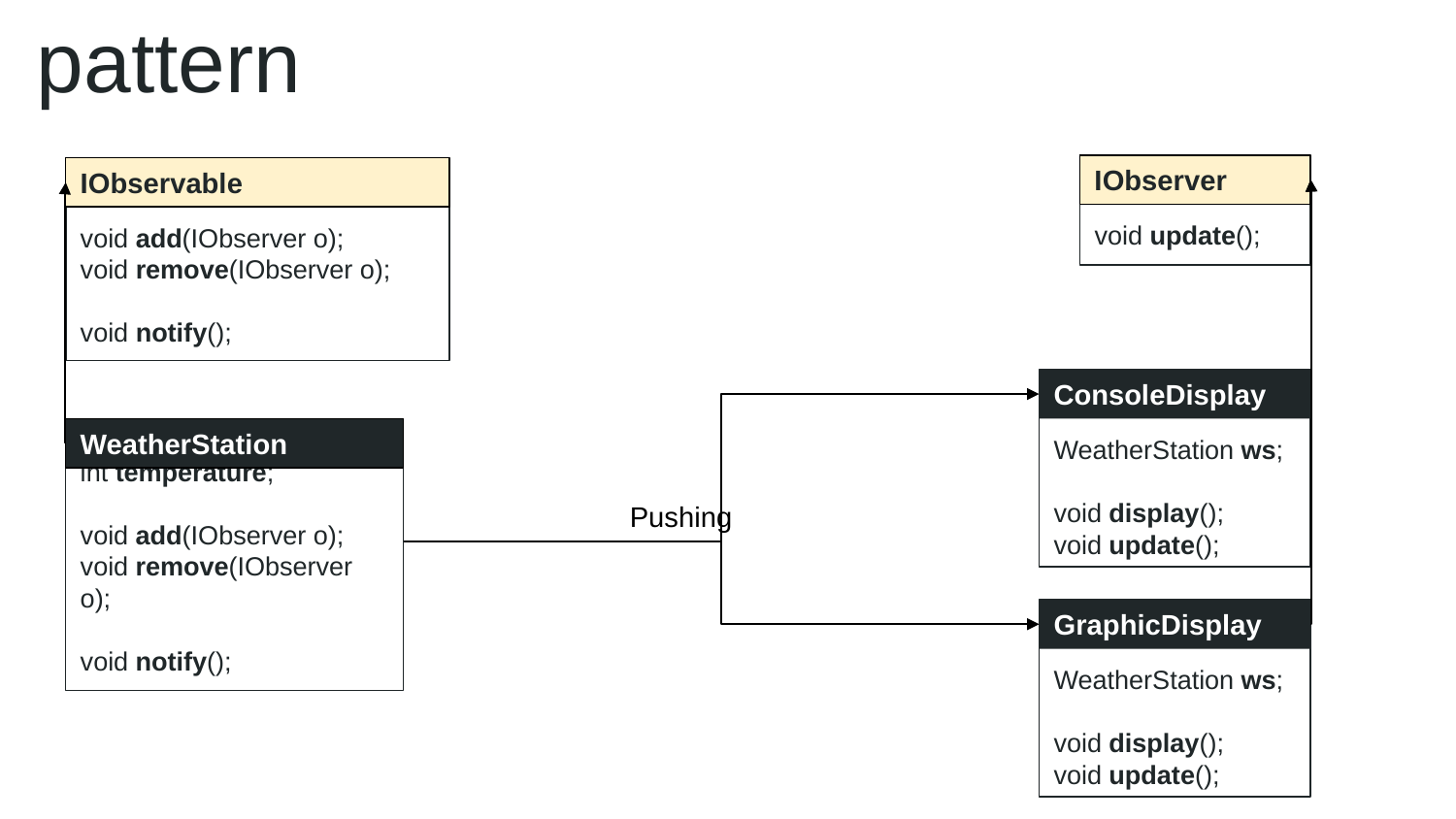

Observer pattern
IObserver

IObservable
void update();
void add(IObserver o);
void remove(IObserver o);

void notify();

ConsoleDisplay
WeatherStation
WeatherStation ws;

void display();
void update();
int temperature;

void add(IObserver o);
void remove(IObserver o);

void notify();
Pushing

GraphicDisplay
WeatherStation ws;

void display();
void update();